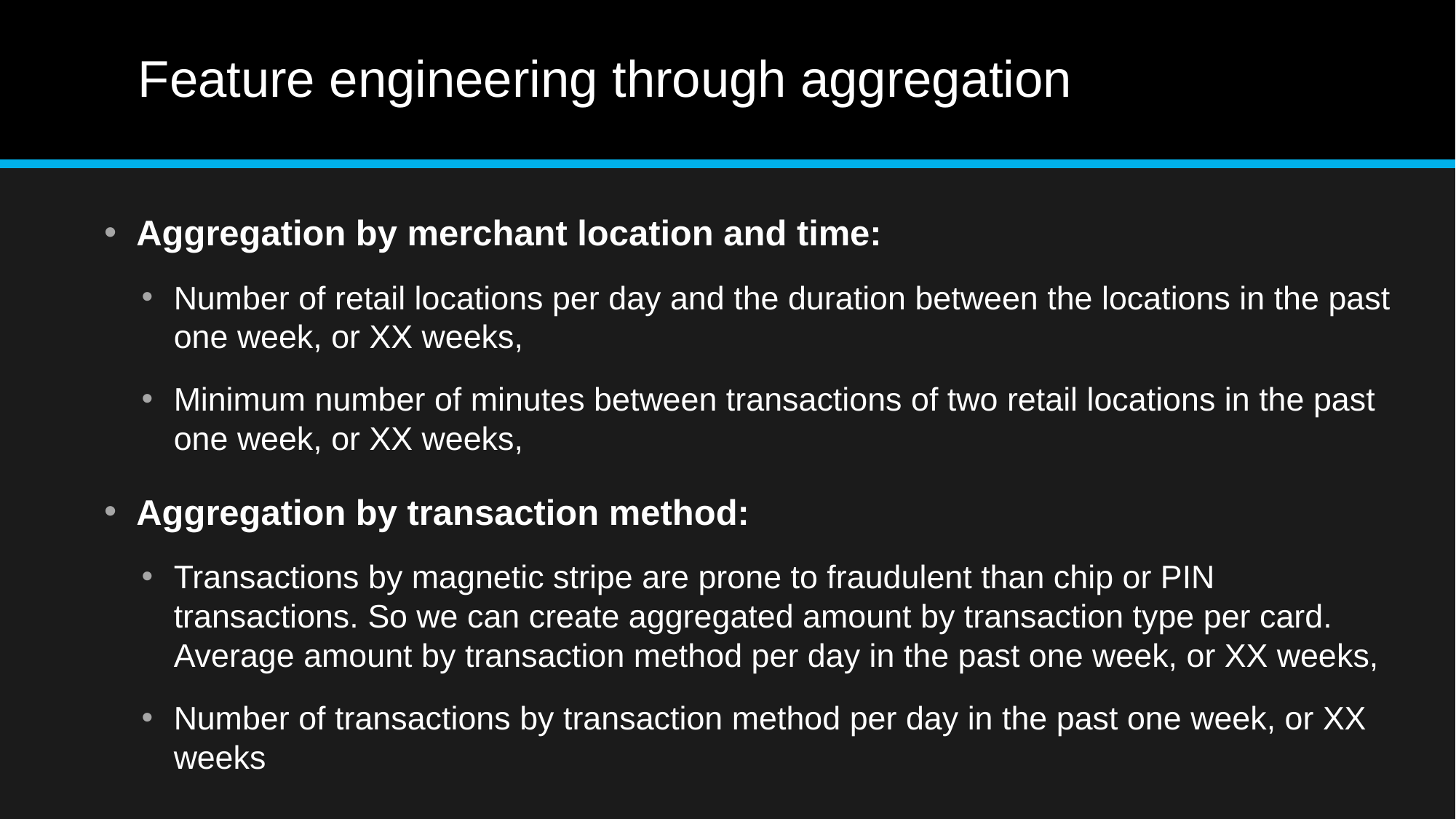

# Feature engineering through aggregation
Aggregation by merchant location and time:
Number of retail locations per day and the duration between the locations in the past one week, or XX weeks,
Minimum number of minutes between transactions of two retail locations in the past one week, or XX weeks,
Aggregation by transaction method:
Transactions by magnetic stripe are prone to fraudulent than chip or PIN transactions. So we can create aggregated amount by transaction type per card.  Average amount by transaction method per day in the past one week, or XX weeks,
Number of transactions by transaction method per day in the past one week, or XX weeks